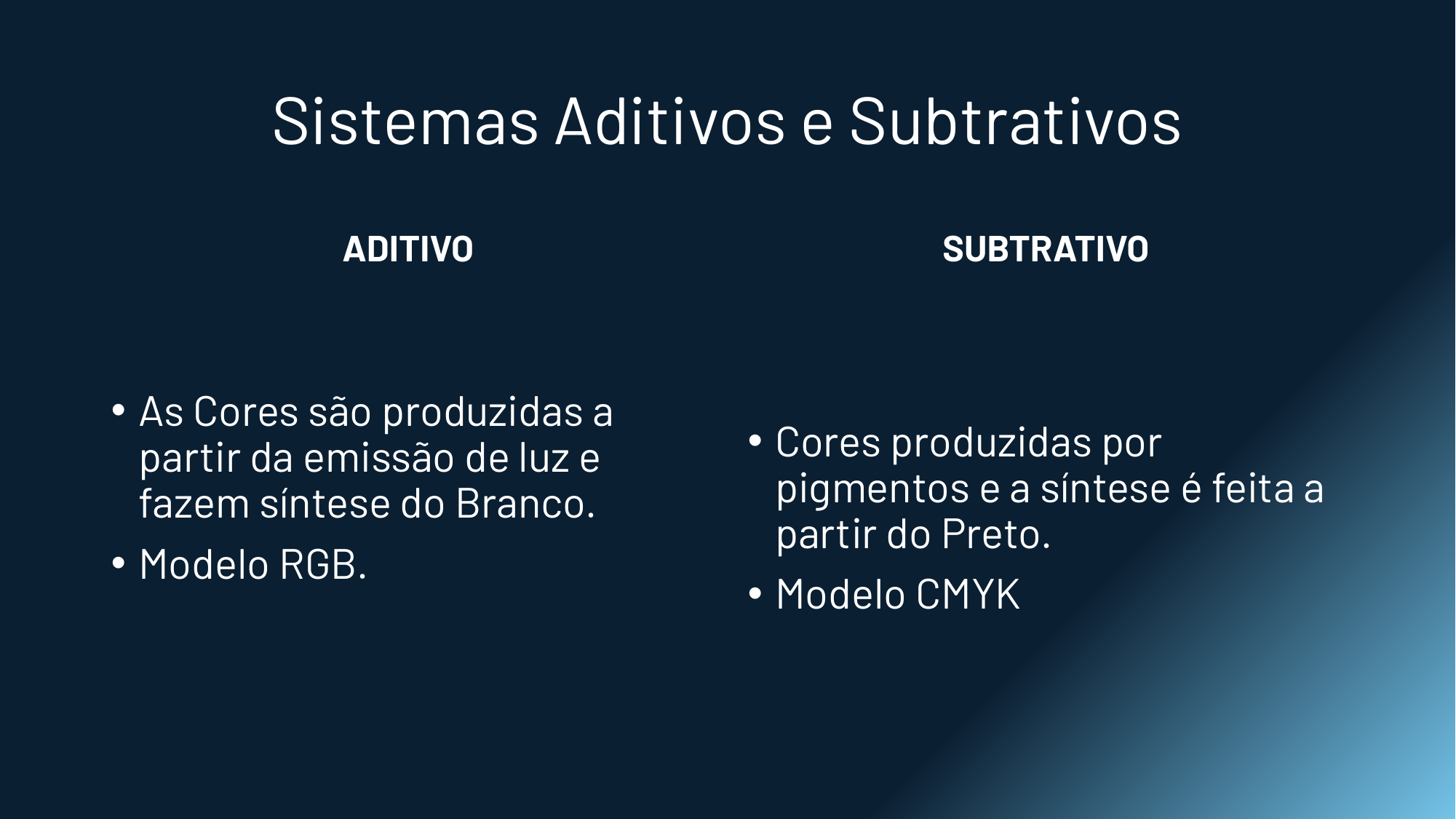

# Sistemas Aditivos e Subtrativos
ADITIVO
SUBTRATIVO
As Cores são produzidas a partir da emissão de luz e fazem síntese do Branco.
Modelo RGB.

Cores produzidas por pigmentos e a síntese é feita a partir do Preto.
Modelo CMYK